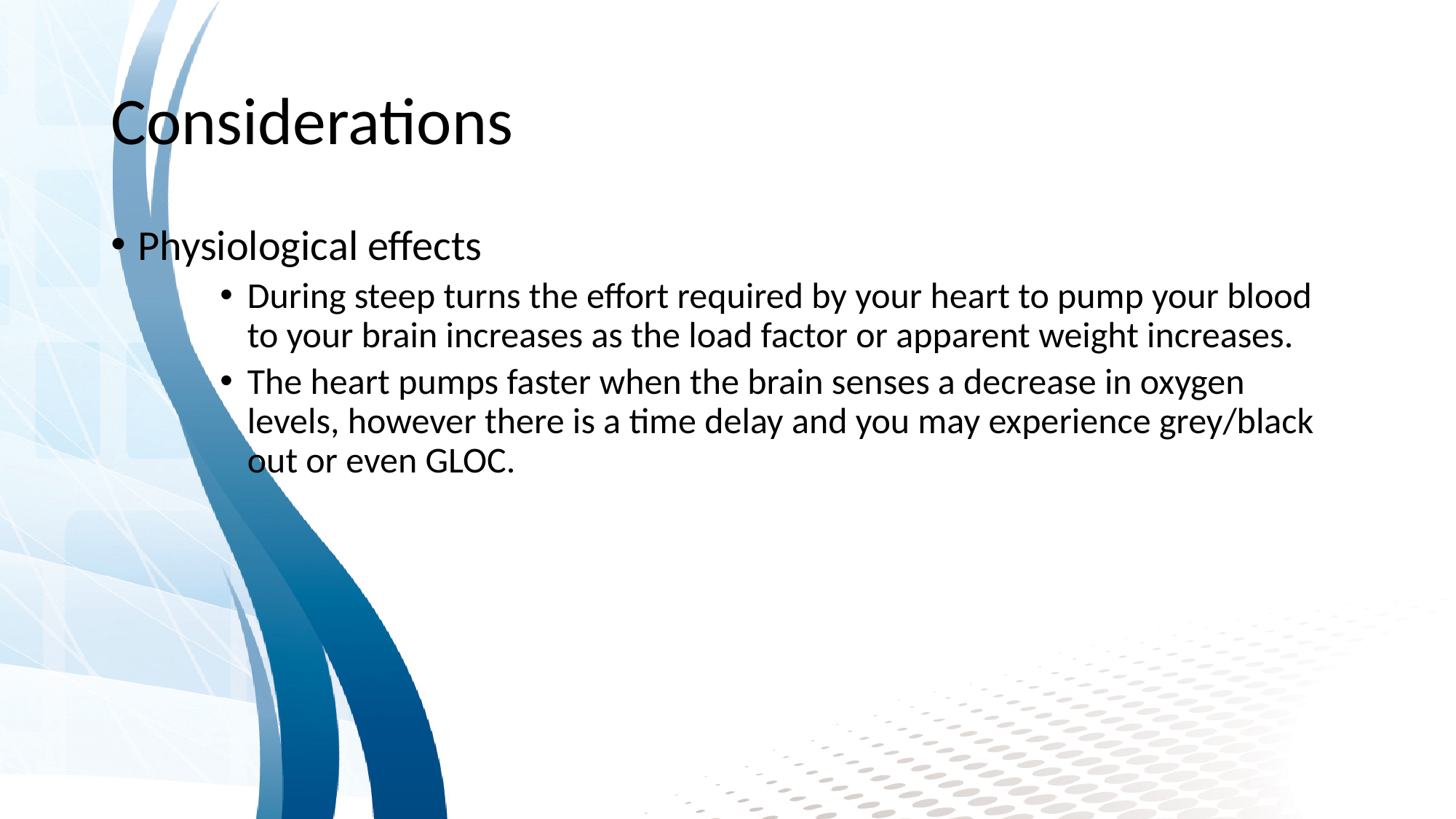

# Considerations
Physiological effects
During steep turns the effort required by your heart to pump your blood to your brain increases as the load factor or apparent weight increases.
The heart pumps faster when the brain senses a decrease in oxygen levels, however there is a time delay and you may experience grey/black out or even GLOC.